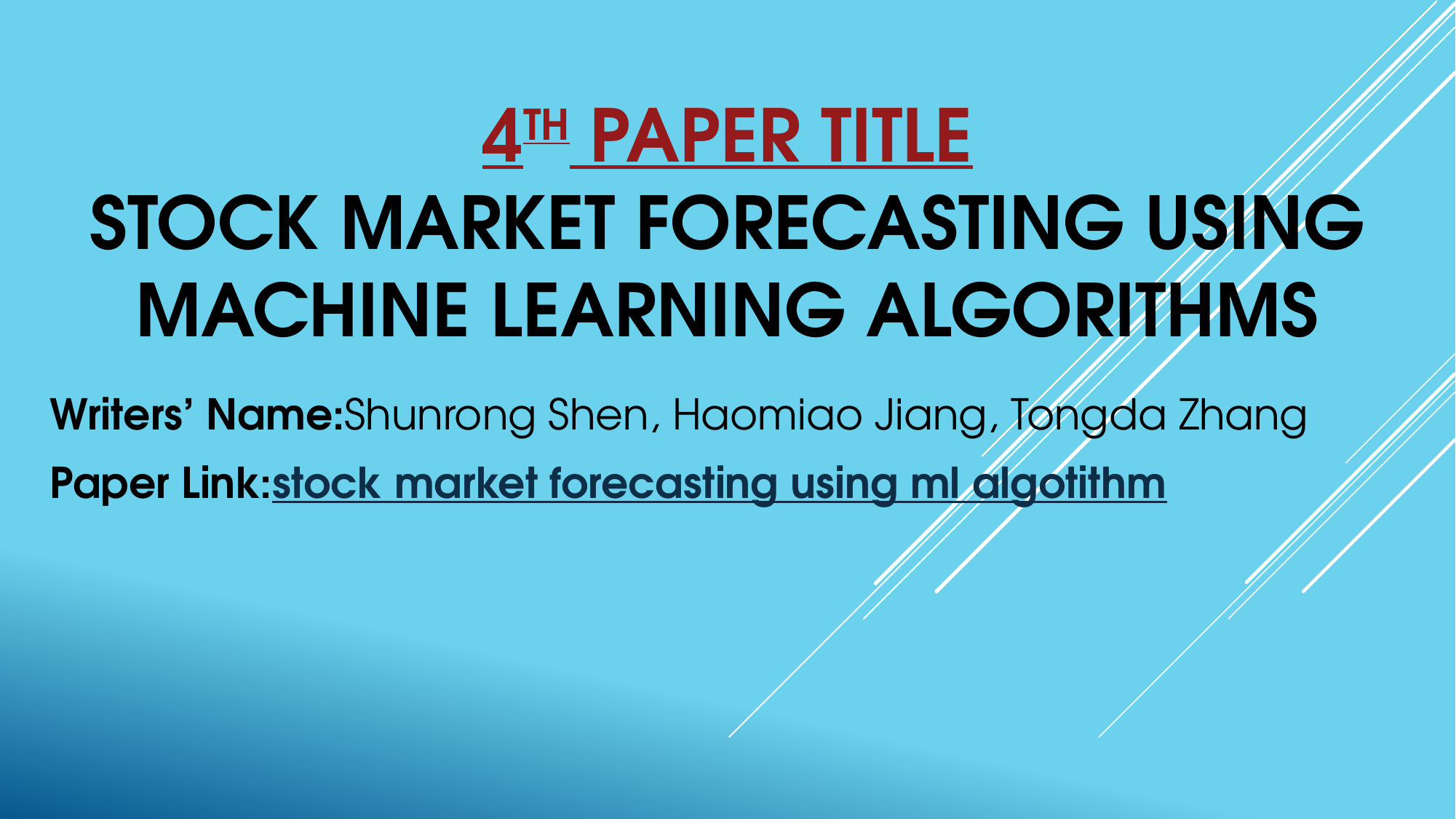

# 4th Paper Title Stock Market Forecasting Using Machine Learning Algorithms
Writers’ Name:Shunrong Shen, Haomiao Jiang, Tongda Zhang
Paper Link:stock market forecasting using ml algotithm